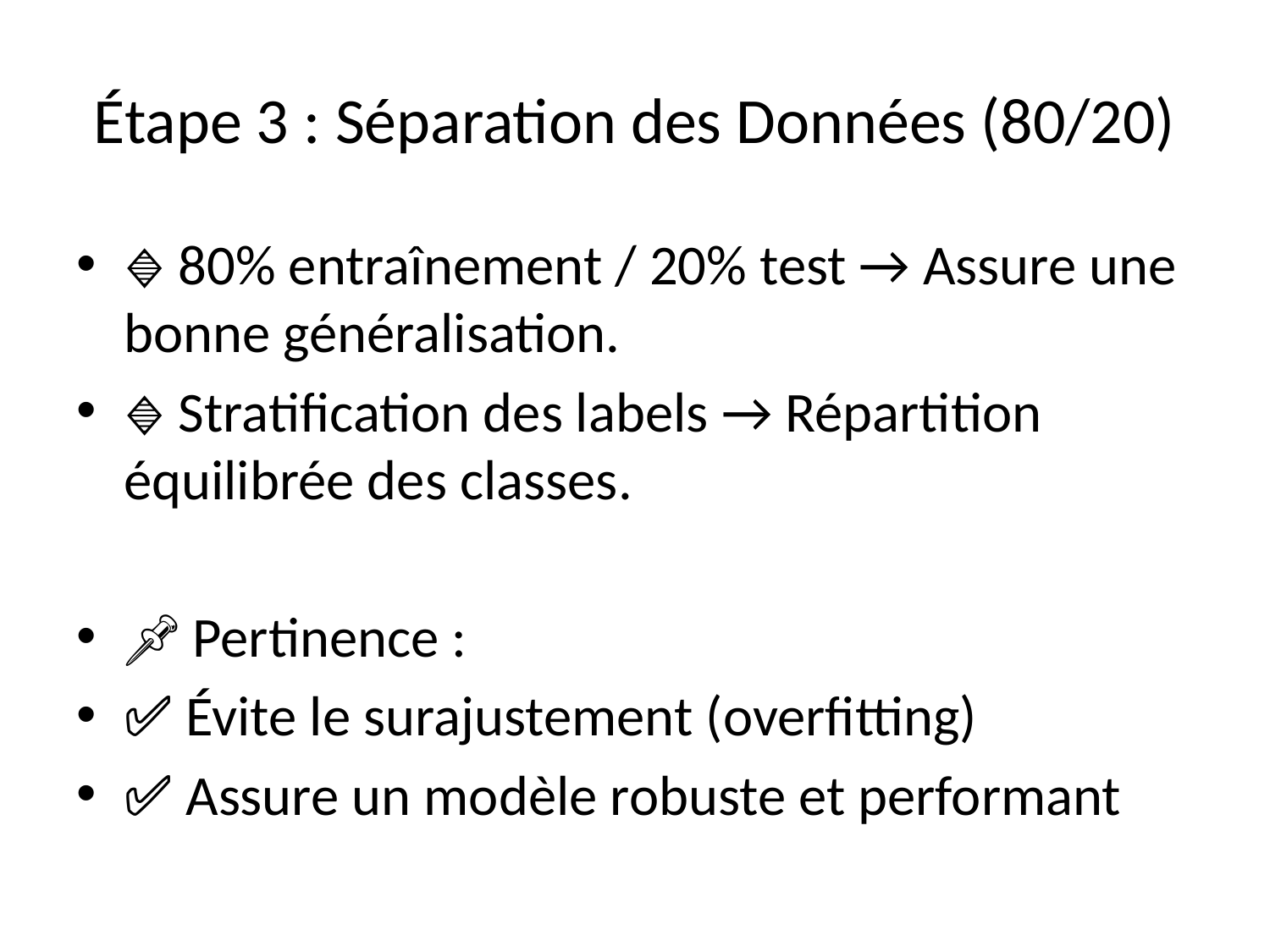

# Étape 3 : Séparation des Données (80/20)
🔹 80% entraînement / 20% test → Assure une bonne généralisation.
🔹 Stratification des labels → Répartition équilibrée des classes.

📌 Pertinence :
✅ Évite le surajustement (overfitting)
✅ Assure un modèle robuste et performant